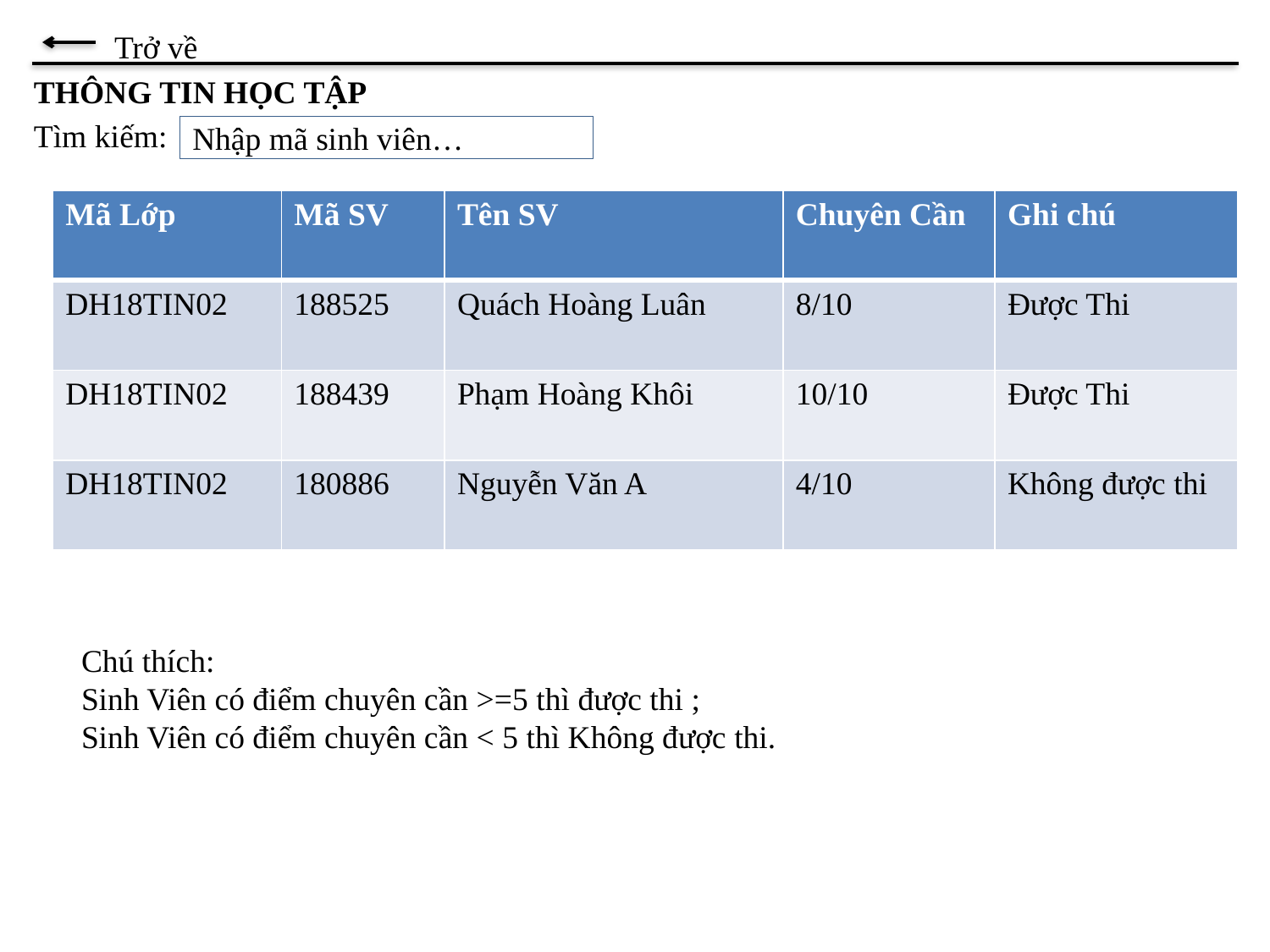

Trở về
THÔNG TIN HỌC TẬP
Tìm kiếm:

Nhập mã sinh viên…
| Mã Lớp | Mã SV | Tên SV | Chuyên Cần | Ghi chú |
| --- | --- | --- | --- | --- |
| DH18TIN02 | 188525 | Quách Hoàng Luân | 8/10 | Được Thi |
| DH18TIN02 | 188439 | Phạm Hoàng Khôi | 10/10 | Được Thi |
| DH18TIN02 | 180886 | Nguyễn Văn A | 4/10 | Không được thi |
Chú thích:
Sinh Viên có điểm chuyên cần >=5 thì được thi ;
Sinh Viên có điểm chuyên cần < 5 thì Không được thi.